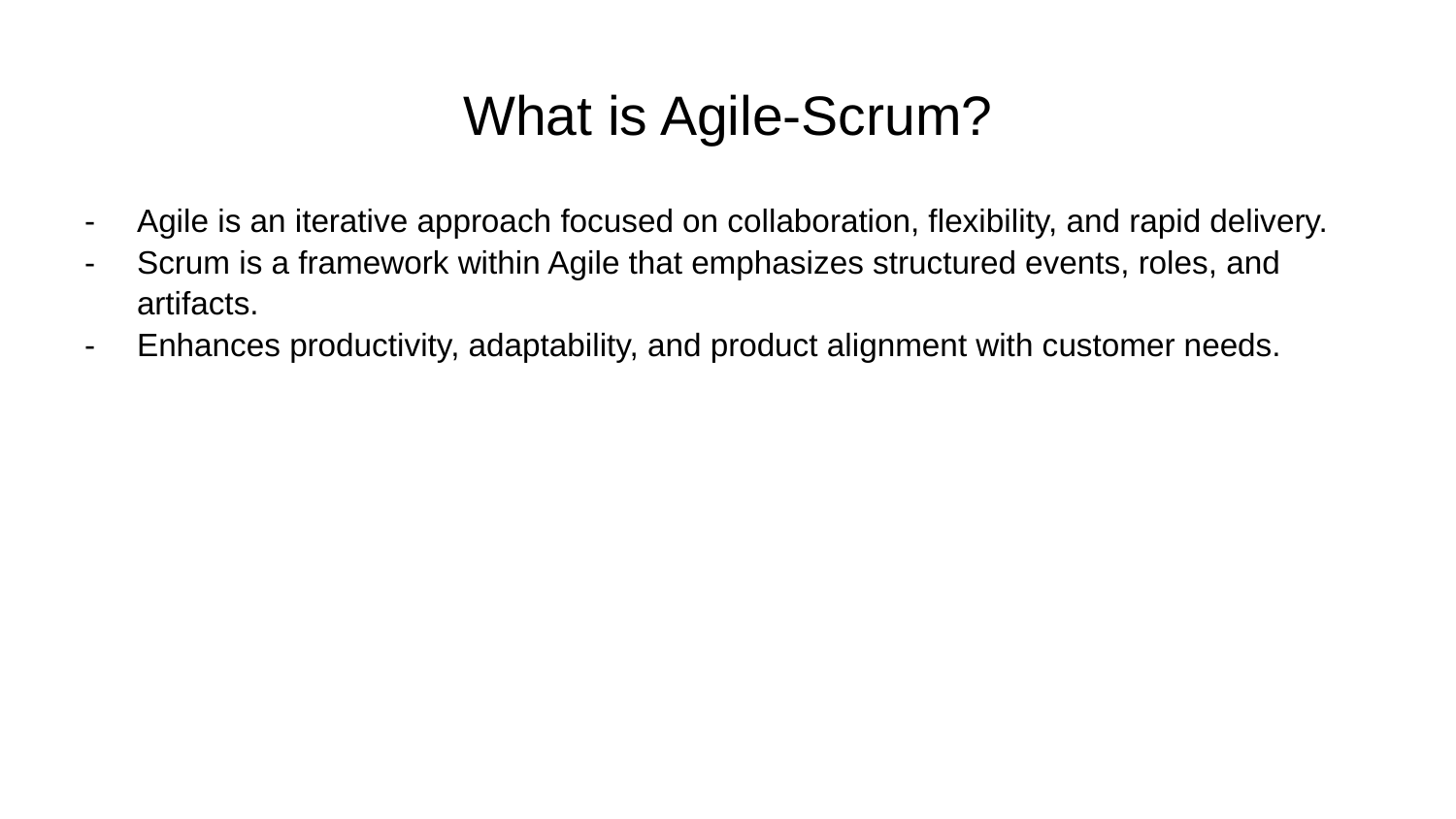

# What is Agile-Scrum?
Agile is an iterative approach focused on collaboration, flexibility, and rapid delivery.
Scrum is a framework within Agile that emphasizes structured events, roles, and artifacts.
Enhances productivity, adaptability, and product alignment with customer needs.